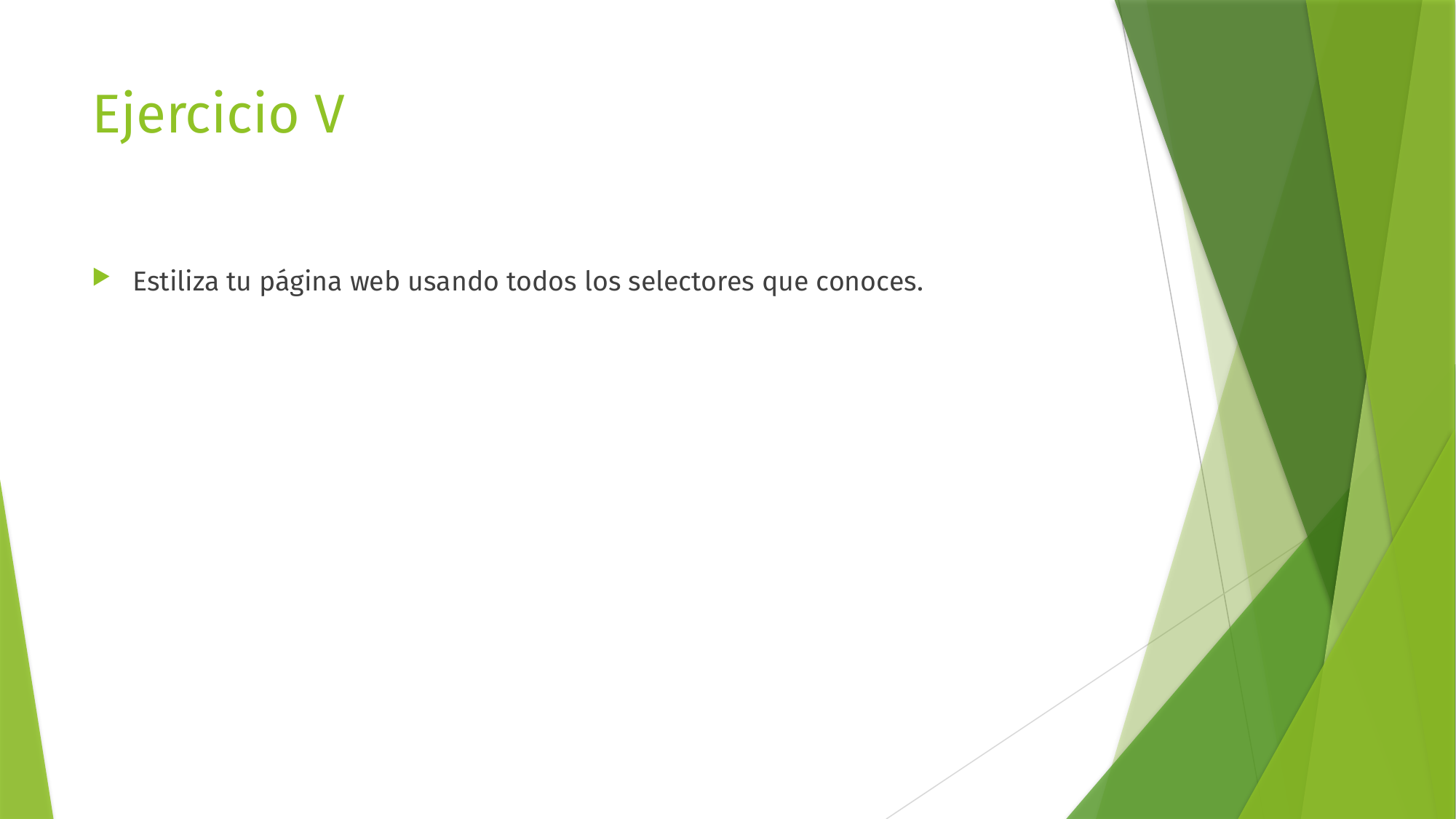

# Ejercicio V
Estiliza tu página web usando todos los selectores que conoces.